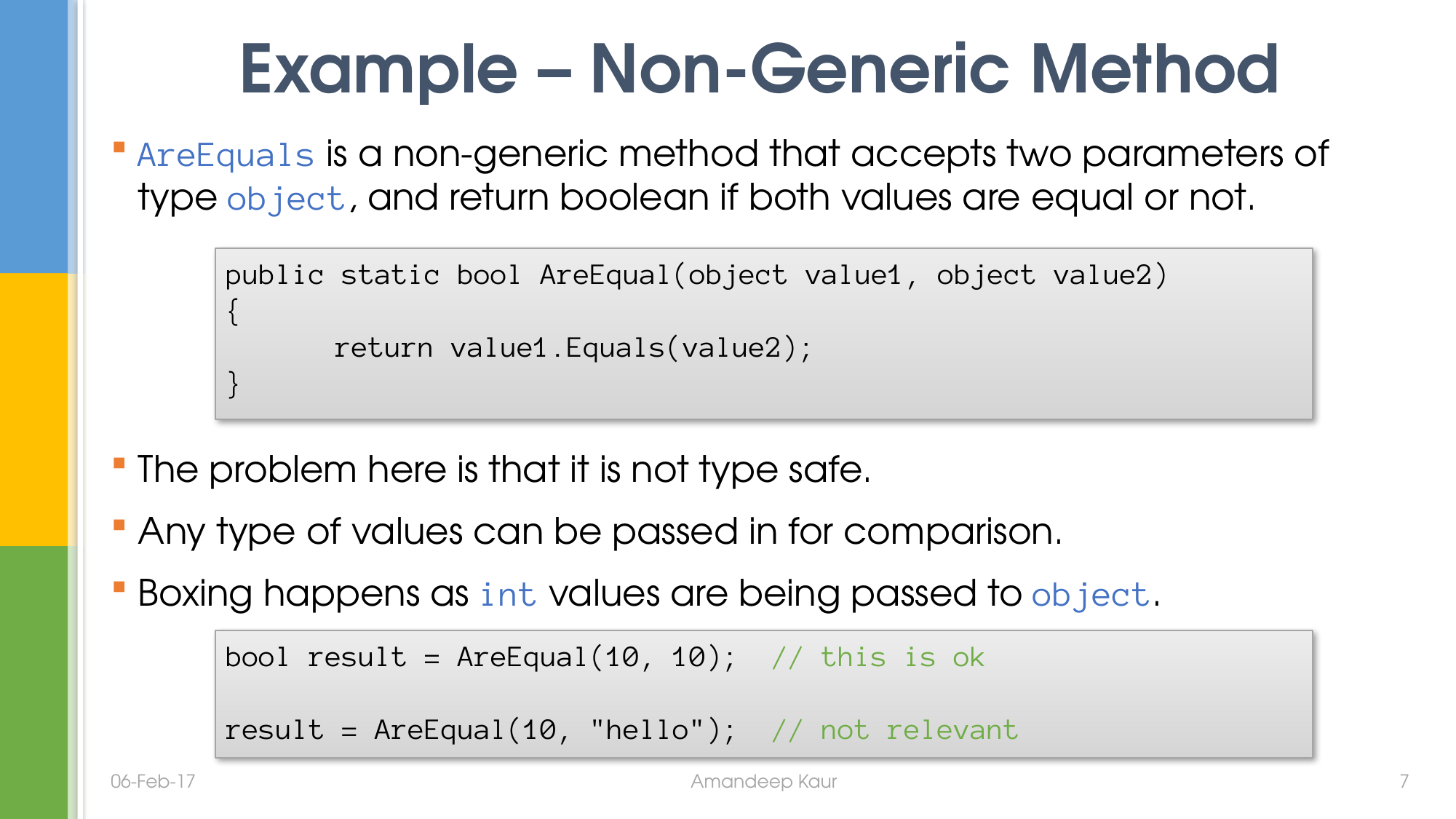

# Example – Non-Generic Method
AreEquals is a non-generic method that accepts two parameters of type object, and return boolean if both values are equal or not.
public static bool AreEqual(object value1, object value2)
{
	return value1.Equals(value2);
}
The problem here is that it is not type safe.
Any type of values can be passed in for comparison.
Boxing happens as int values are being passed to object.
bool result = AreEqual(10, 10);	// this is ok

result = AreEqual(10, "hello");	// not relevant
7
06-Feb-17
Amandeep Kaur